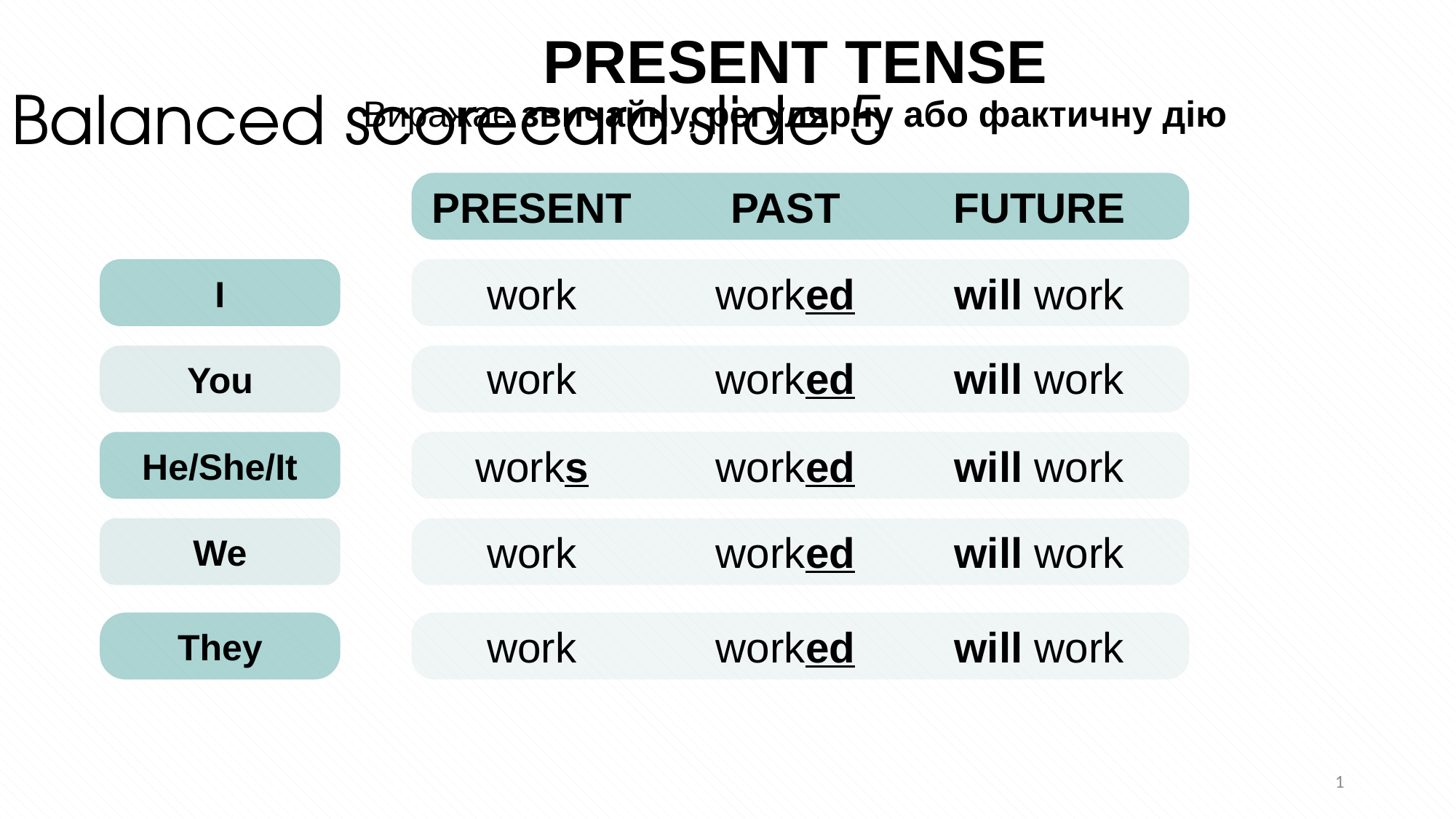

PRESENT TENSE
Balanced scorecard slide 5
Виражає звичайну, регулярну або фактичну дію

PRESENT
PAST
FUTURE

work
worked
will work
I

work
worked
will work
You

works
worked
will work
He/She/It

work
worked
will work
We

work
worked
will work
They
1